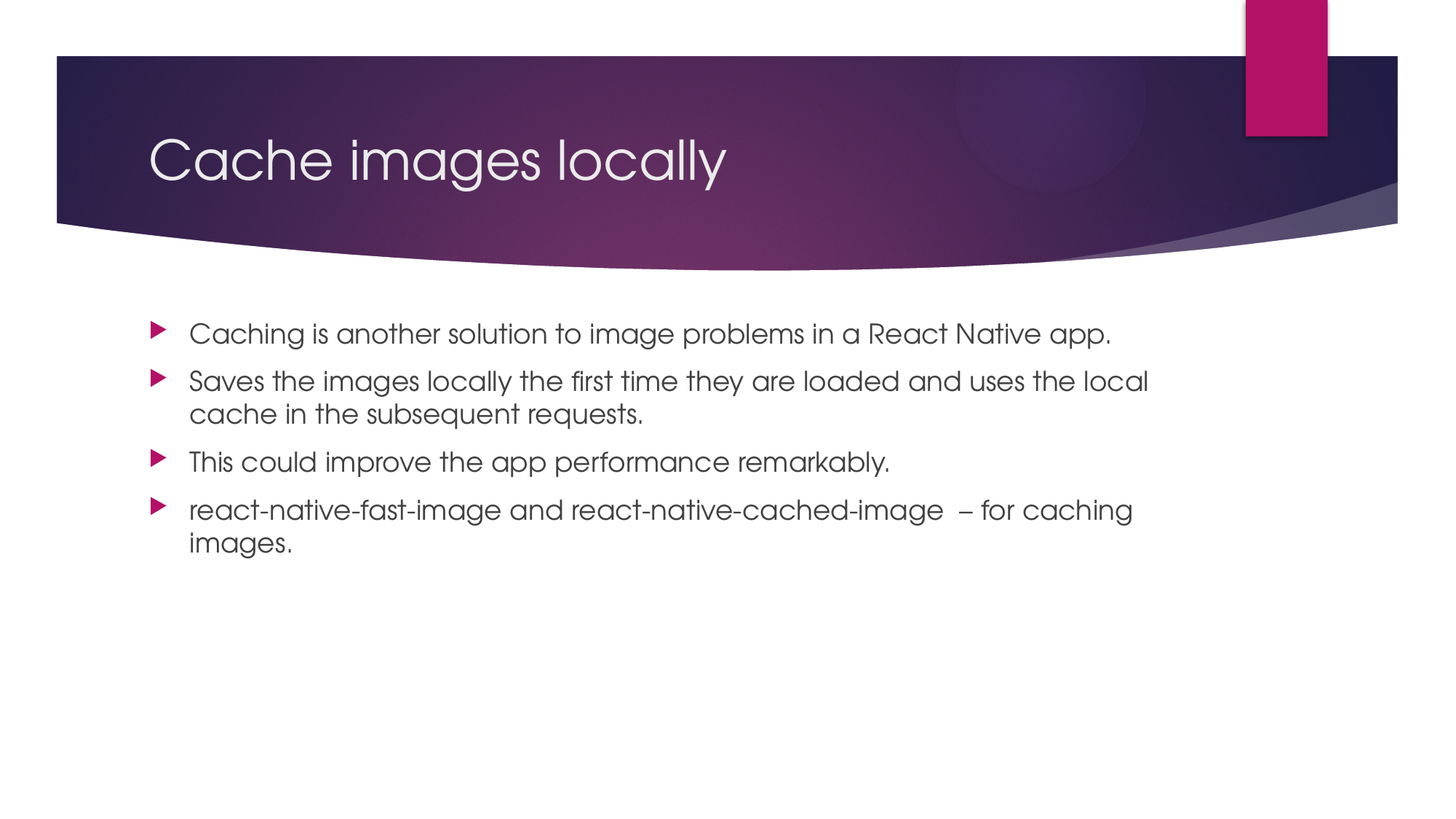

# Cache images locally
Caching is another solution to image problems in a React Native app.
Saves the images locally the first time they are loaded and uses the local cache in the subsequent requests.
This could improve the app performance remarkably.
react-native-fast-image and react-native-cached-image  – for caching images.